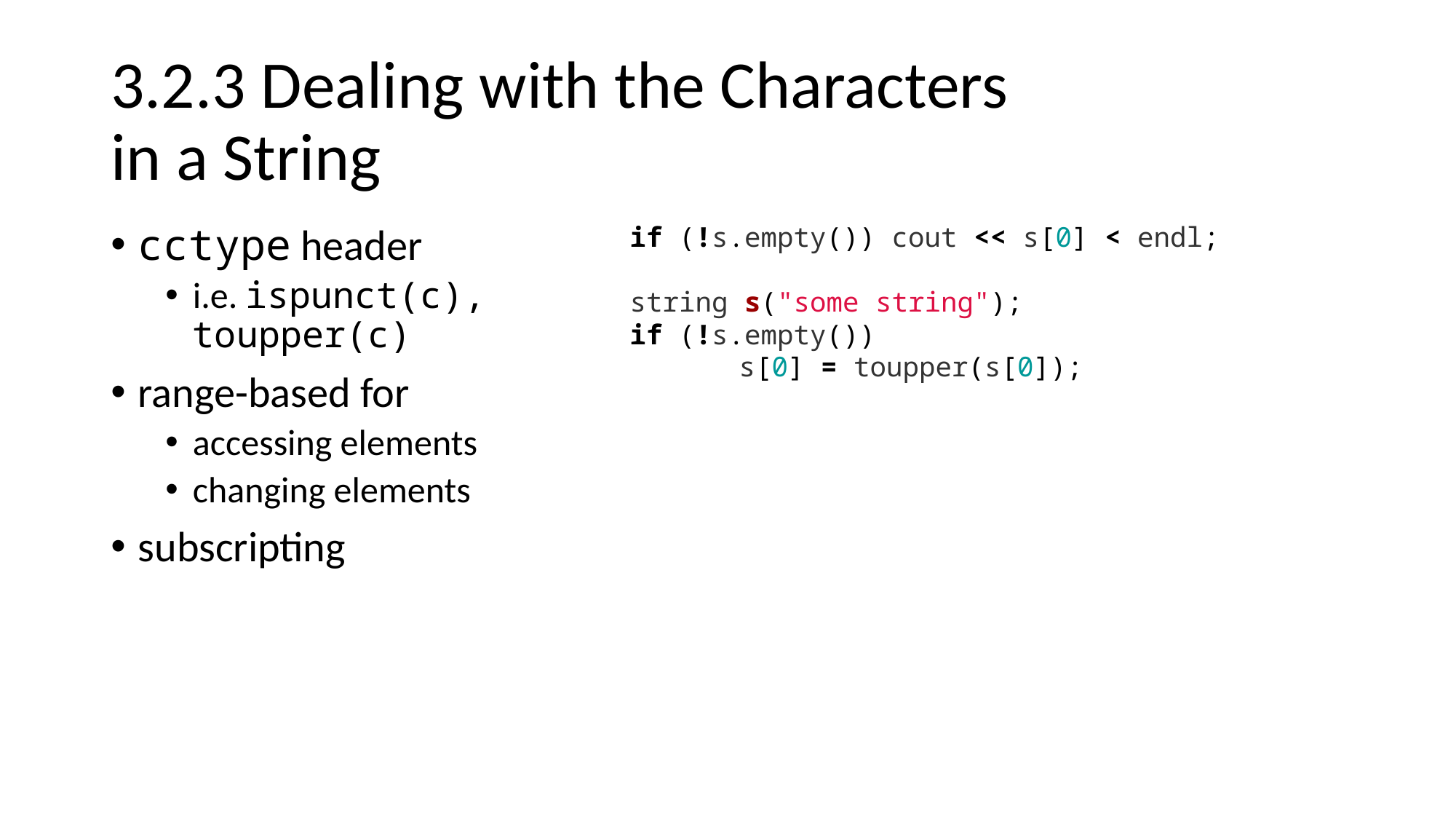

# 3.2.3 Dealing with the Characters in a String
cctype header
i.e. ispunct(c), toupper(c)
range-based for
accessing elements
changing elements
subscripting
if (!s.empty()) cout << s[0] < endl;

string s("some string");
if (!s.empty())
	s[0] = toupper(s[0]);